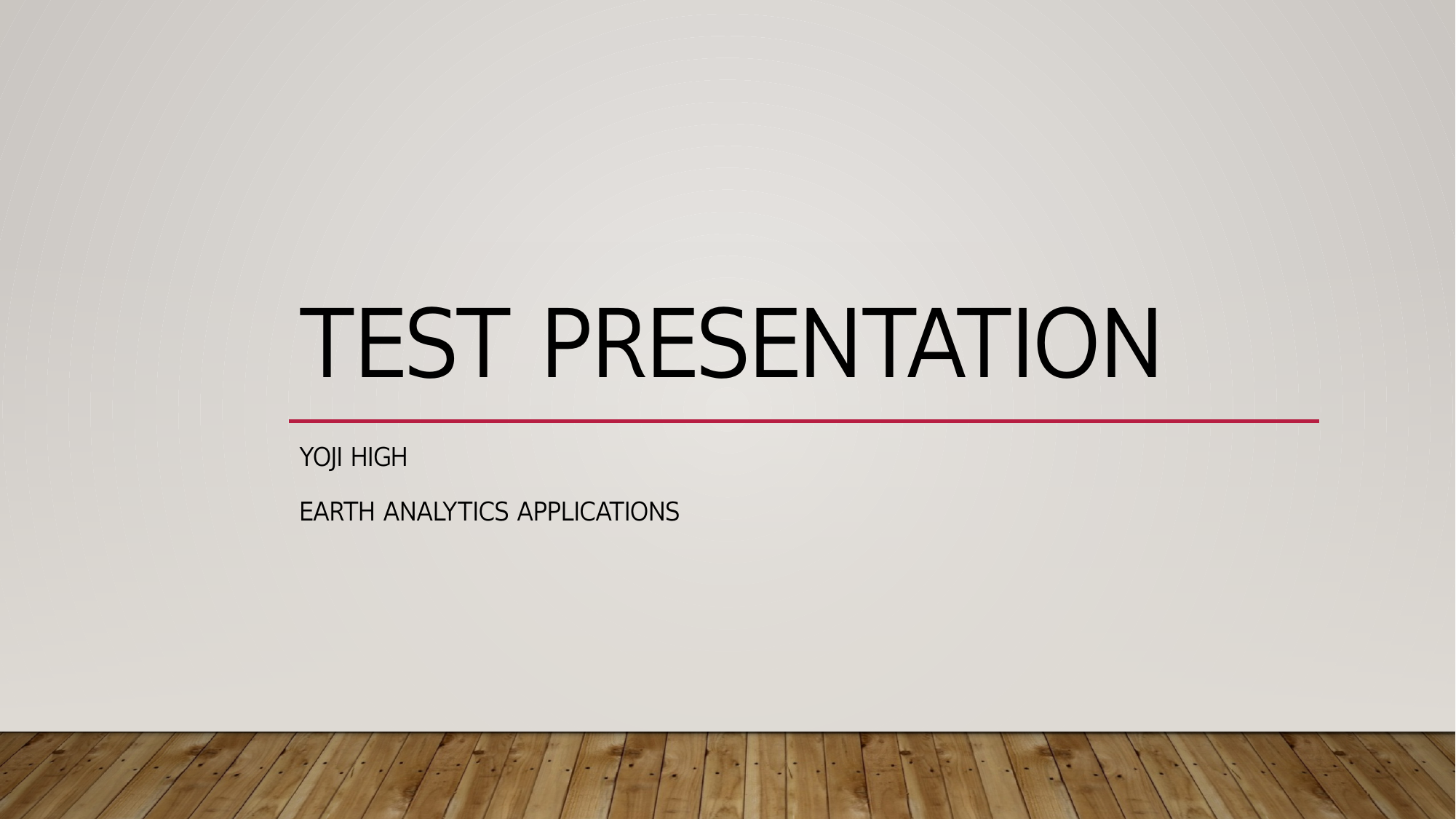

# Test presentation
Yoji High
Earth Analytics Applications